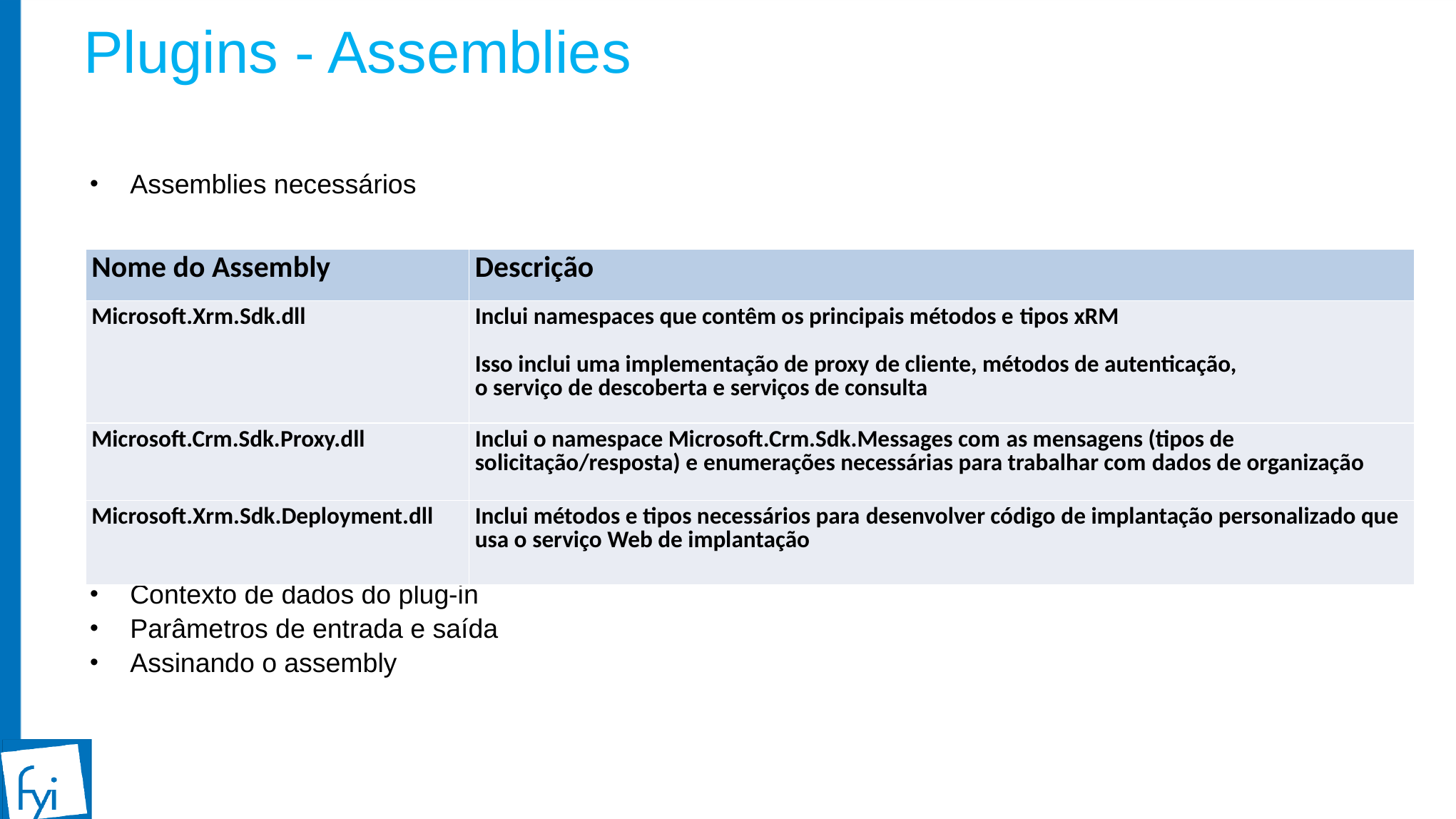

# Plugins - Assemblies
Assemblies necessários

Contexto de dados do plug-in
Parâmetros de entrada e saída
Assinando o assembly
| Nome do Assembly | Descrição |
| --- | --- |
| Microsoft.Xrm.Sdk.dll | Inclui namespaces que contêm os principais métodos e tipos xRM Isso inclui uma implementação de proxy de cliente, métodos de autenticação, o serviço de descoberta e serviços de consulta |
| Microsoft.Crm.Sdk.Proxy.dll | Inclui o namespace Microsoft.Crm.Sdk.Messages com as mensagens (tipos de solicitação/resposta) e enumerações necessárias para trabalhar com dados de organização |
| Microsoft.Xrm.Sdk.Deployment.dll | Inclui métodos e tipos necessários para desenvolver código de implantação personalizado que usa o serviço Web de implantação |